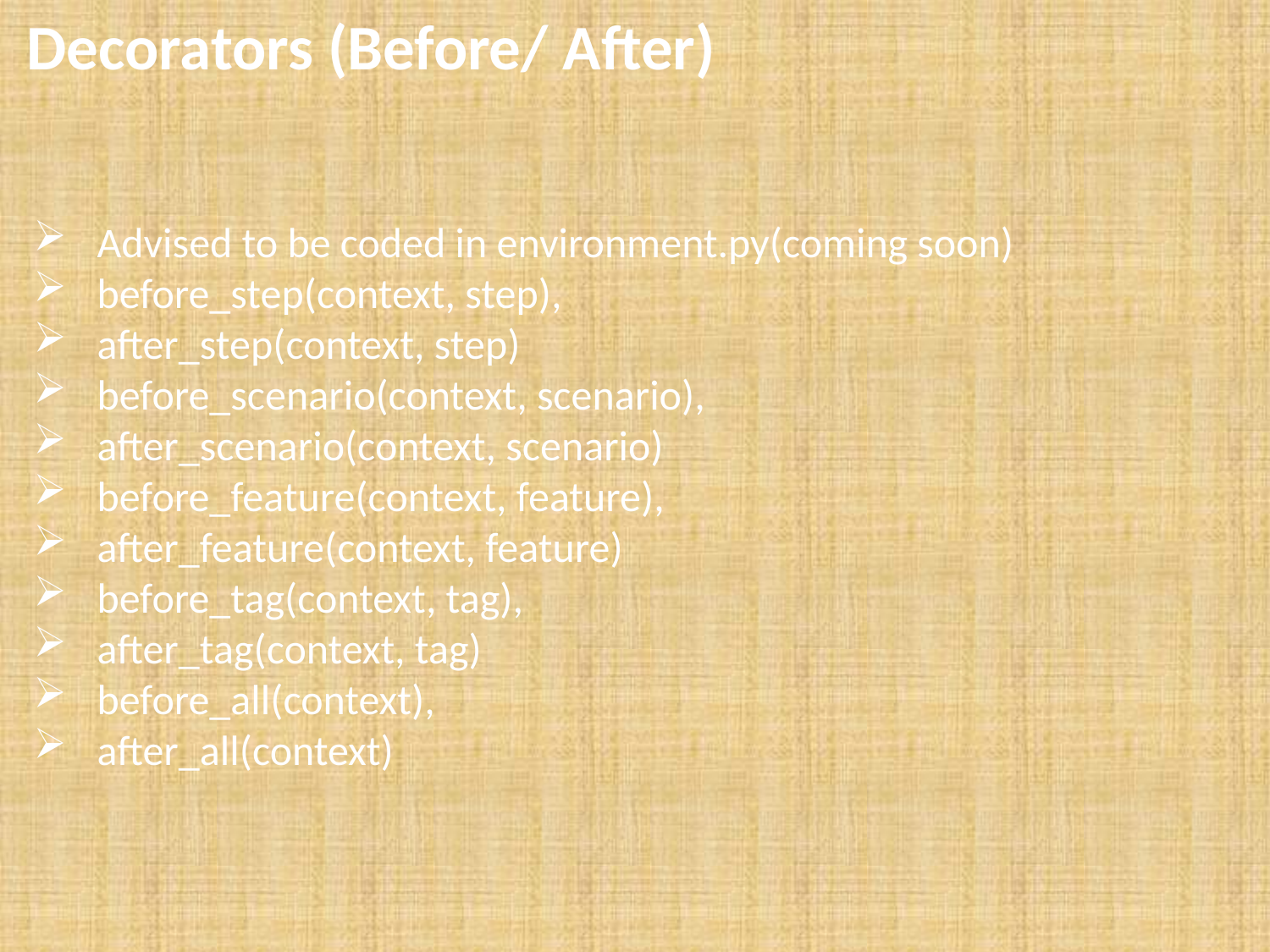

Decorators (Before/ After)

Advised to be coded in environment.py(coming soon)
before_step(context, step),
after_step(context, step)
before_scenario(context, scenario),
after_scenario(context, scenario)
before_feature(context, feature),
after_feature(context, feature)
before_tag(context, tag),
after_tag(context, tag)
before_all(context),
after_all(context)